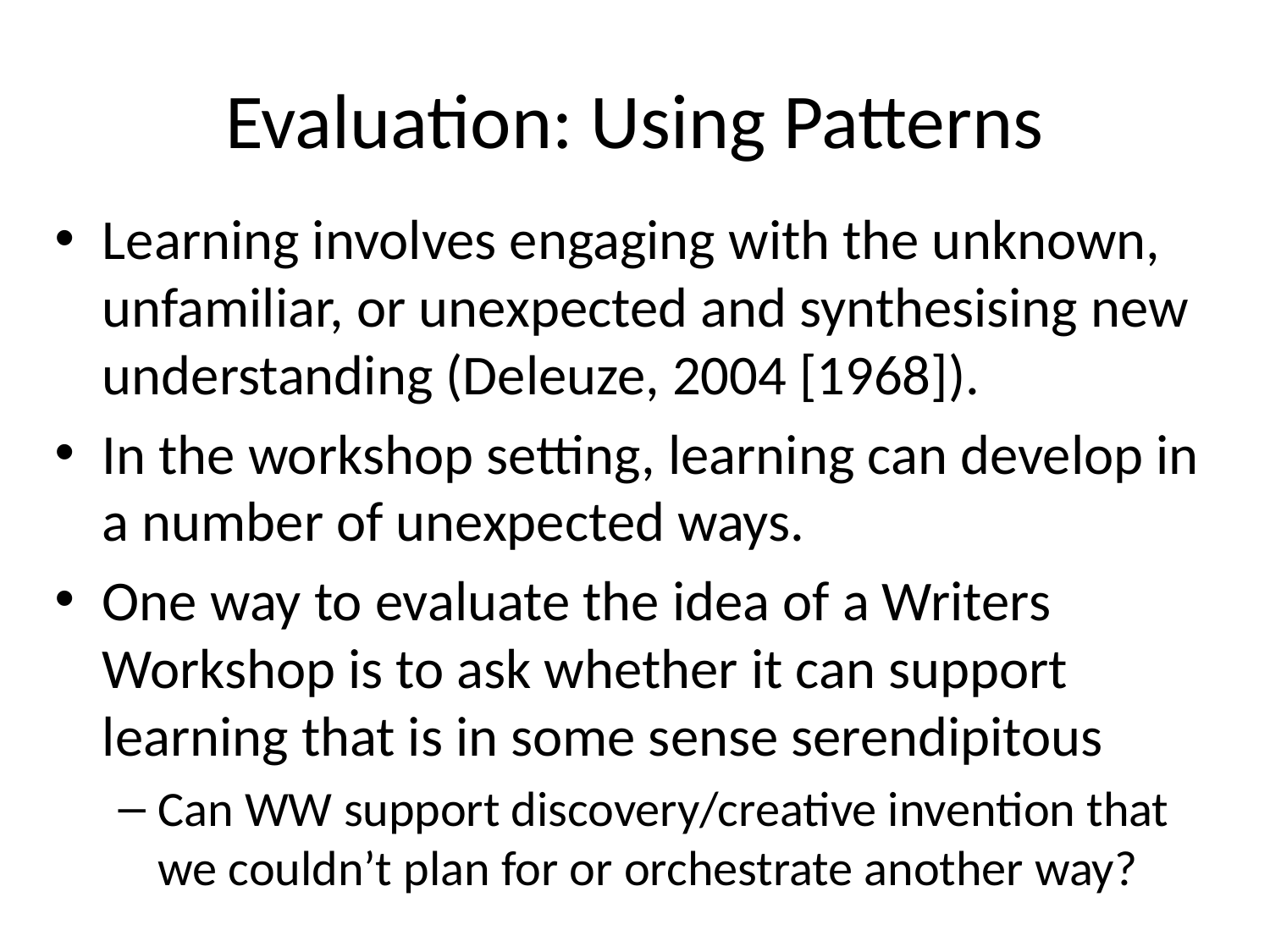

# Evaluation: Using Patterns
Learning involves engaging with the unknown, unfamiliar, or unexpected and synthesising new understanding (Deleuze, 2004 [1968]).
In the workshop setting, learning can develop in a number of unexpected ways.
One way to evaluate the idea of a Writers Workshop is to ask whether it can support learning that is in some sense serendipitous
Can WW support discovery/creative invention that we couldn’t plan for or orchestrate another way?